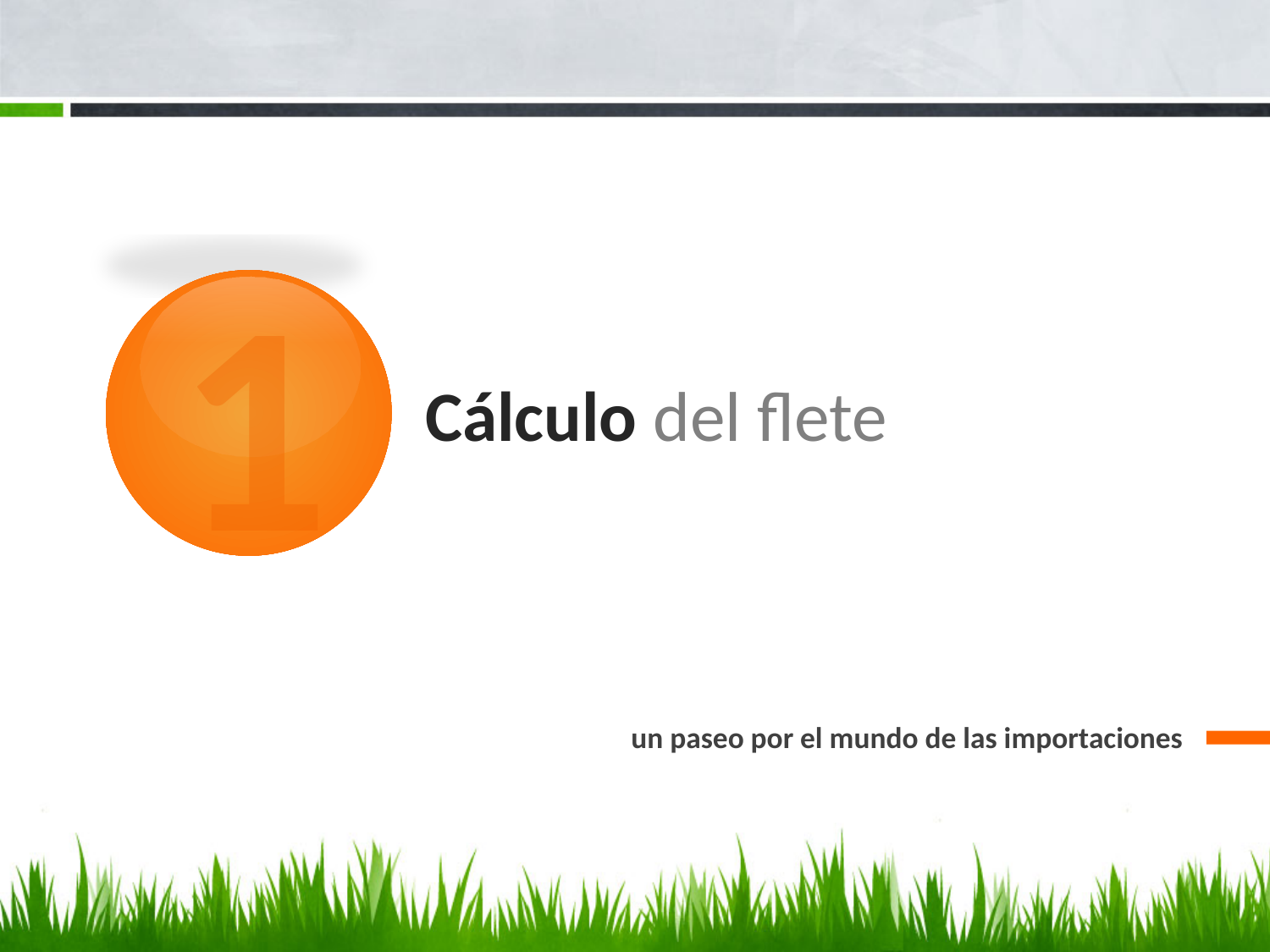

1
# Cálculo del flete
un paseo por el mundo de las importaciones